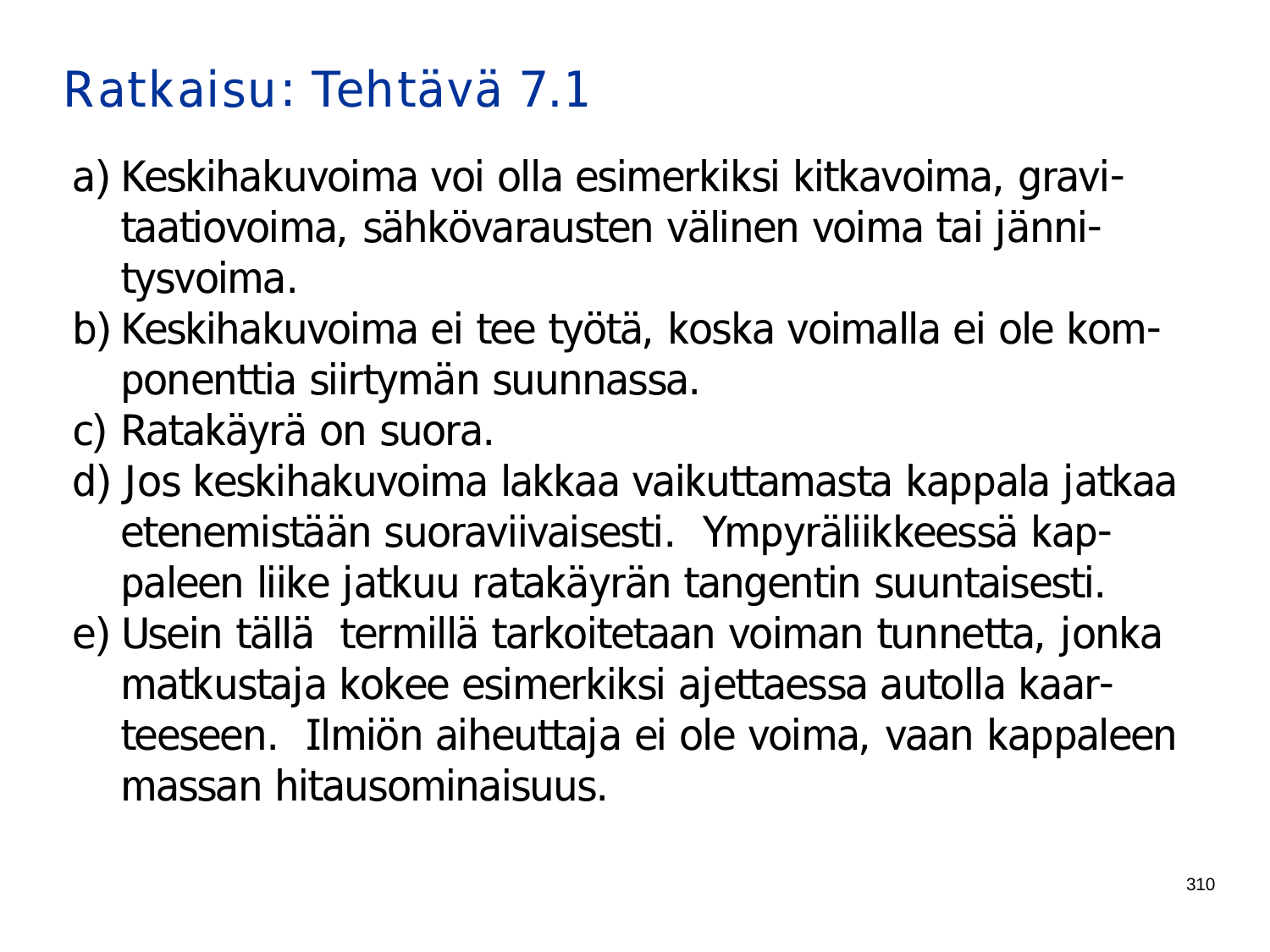

Ratkaisu: Tehtävä 7.1
Keskihakuvoima voi olla esimerkiksi kitkavoima, gravi-taatiovoima, sähkövarausten välinen voima tai jänni-tysvoima.
Keskihakuvoima ei tee työtä, koska voimalla ei ole kom-ponenttia siirtymän suunnassa.
Ratakäyrä on suora.
Jos keskihakuvoima lakkaa vaikuttamasta kappala jatkaa  etenemistään suoraviivaisesti.  Ympyräliikkeessä kap-paleen liike jatkuu ratakäyrän tangentin suuntaisesti.
Usein tällä  termillä tarkoitetaan voiman tunnetta, jonka matkustaja kokee esimerkiksi ajettaessa autolla kaar-teeseen.  Ilmiön aiheuttaja ei ole voima, vaan kappaleen massan hitausominaisuus.

310